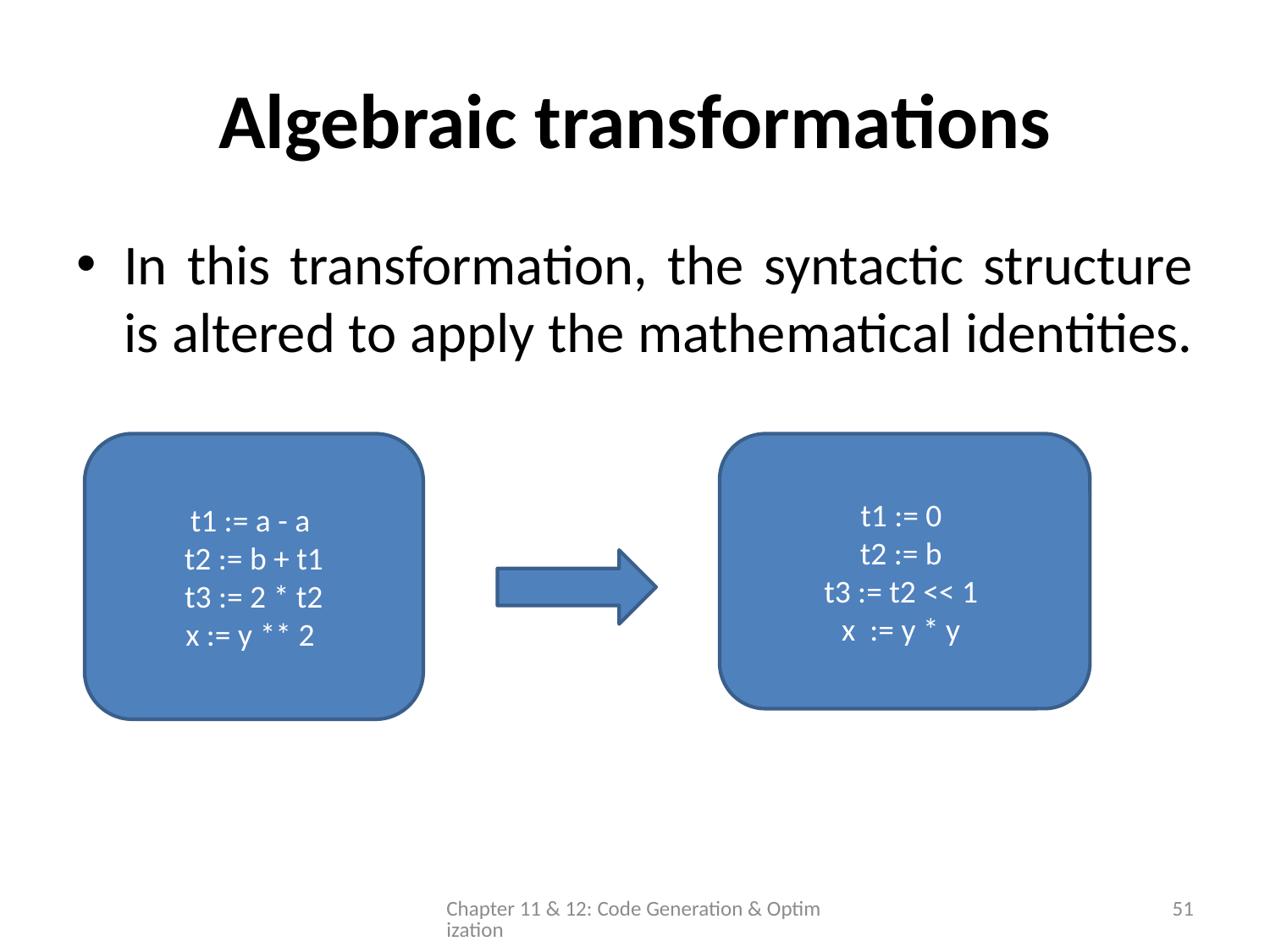

# Algebraic transformations
In this transformation, the syntactic structure is altered to apply the mathematical identities.

t1 := a - a
t2 := b + t1
 t3 := 2 * t2
x := y ** 2

t1 := 0
t2 := b
t3 := t2 << 1
x  := y * y

Chapter 11 & 12: Code Generation & Optimization
51